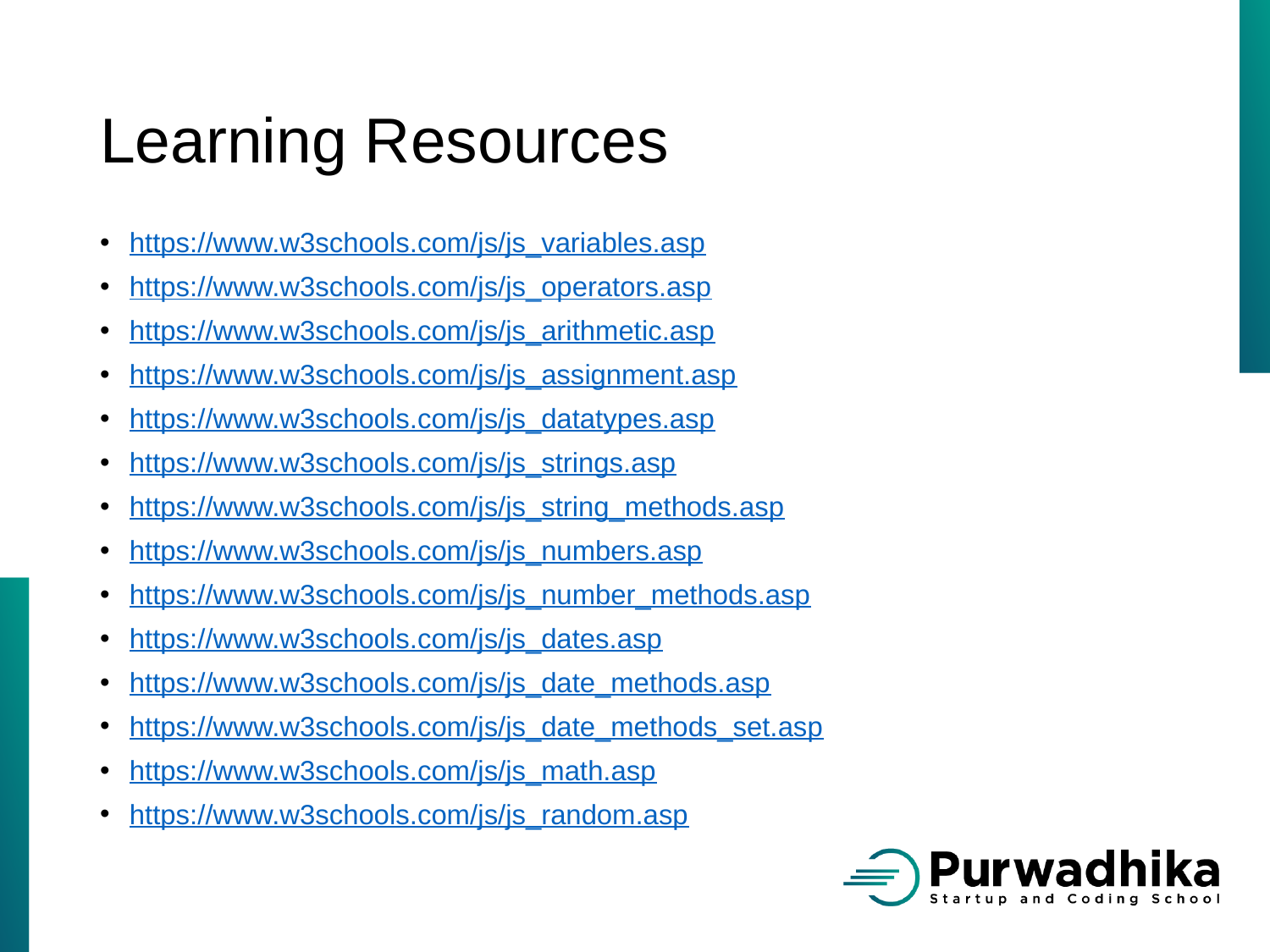

# Learning Resources
https://www.w3schools.com/js/js_variables.asp
https://www.w3schools.com/js/js_operators.asp
https://www.w3schools.com/js/js_arithmetic.asp
https://www.w3schools.com/js/js_assignment.asp
https://www.w3schools.com/js/js_datatypes.asp
https://www.w3schools.com/js/js_strings.asp
https://www.w3schools.com/js/js_string_methods.asp
https://www.w3schools.com/js/js_numbers.asp
https://www.w3schools.com/js/js_number_methods.asp
https://www.w3schools.com/js/js_dates.asp
https://www.w3schools.com/js/js_date_methods.asp
https://www.w3schools.com/js/js_date_methods_set.asp
https://www.w3schools.com/js/js_math.asp
https://www.w3schools.com/js/js_random.asp